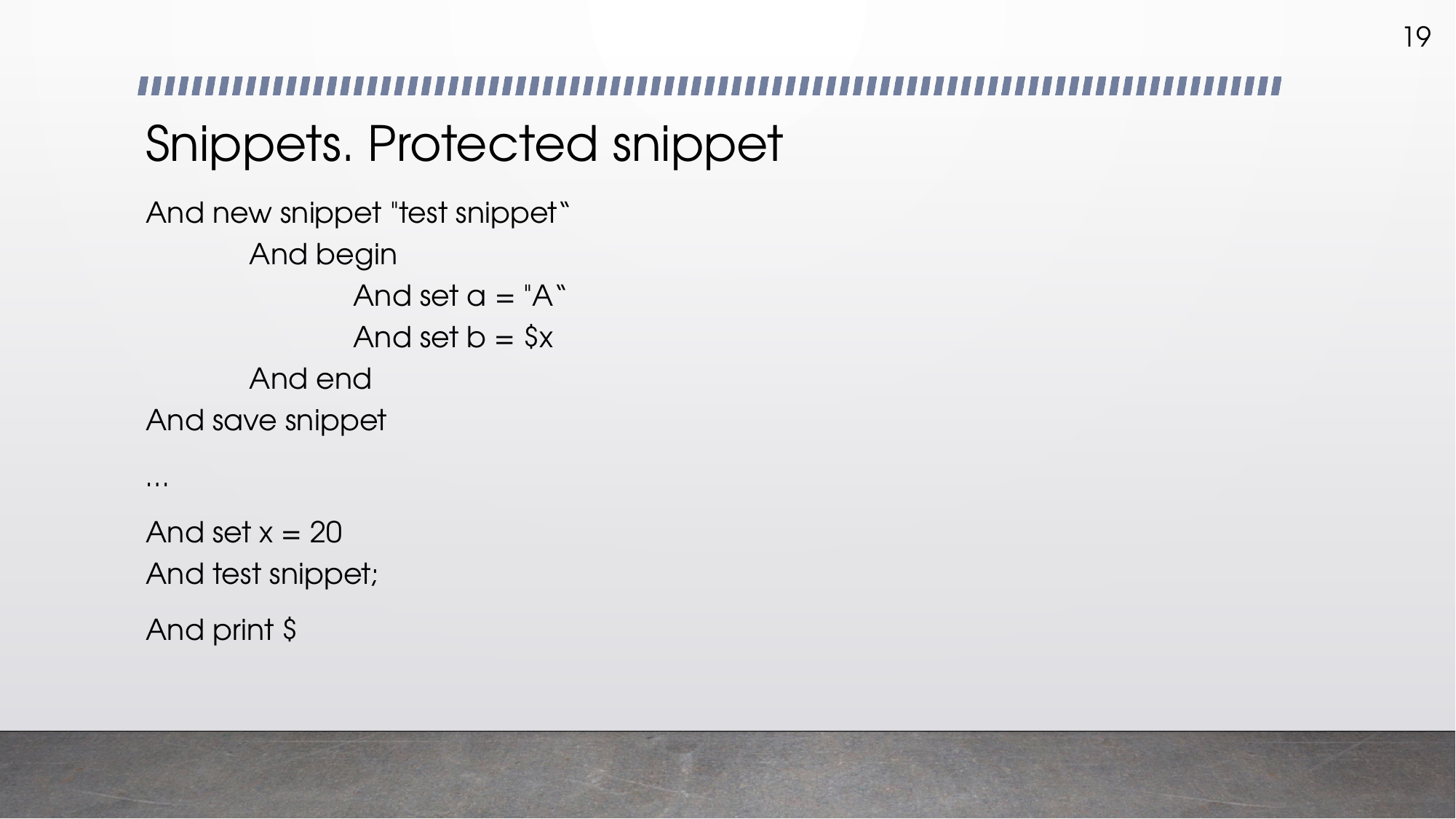

19
# Snippets. Protected snippet
And new snippet "test snippet“
	And begin
		And set a = "A“
		And set b = $x
	And end
And save snippet
…
And set x = 20
And test snippet;
And print $